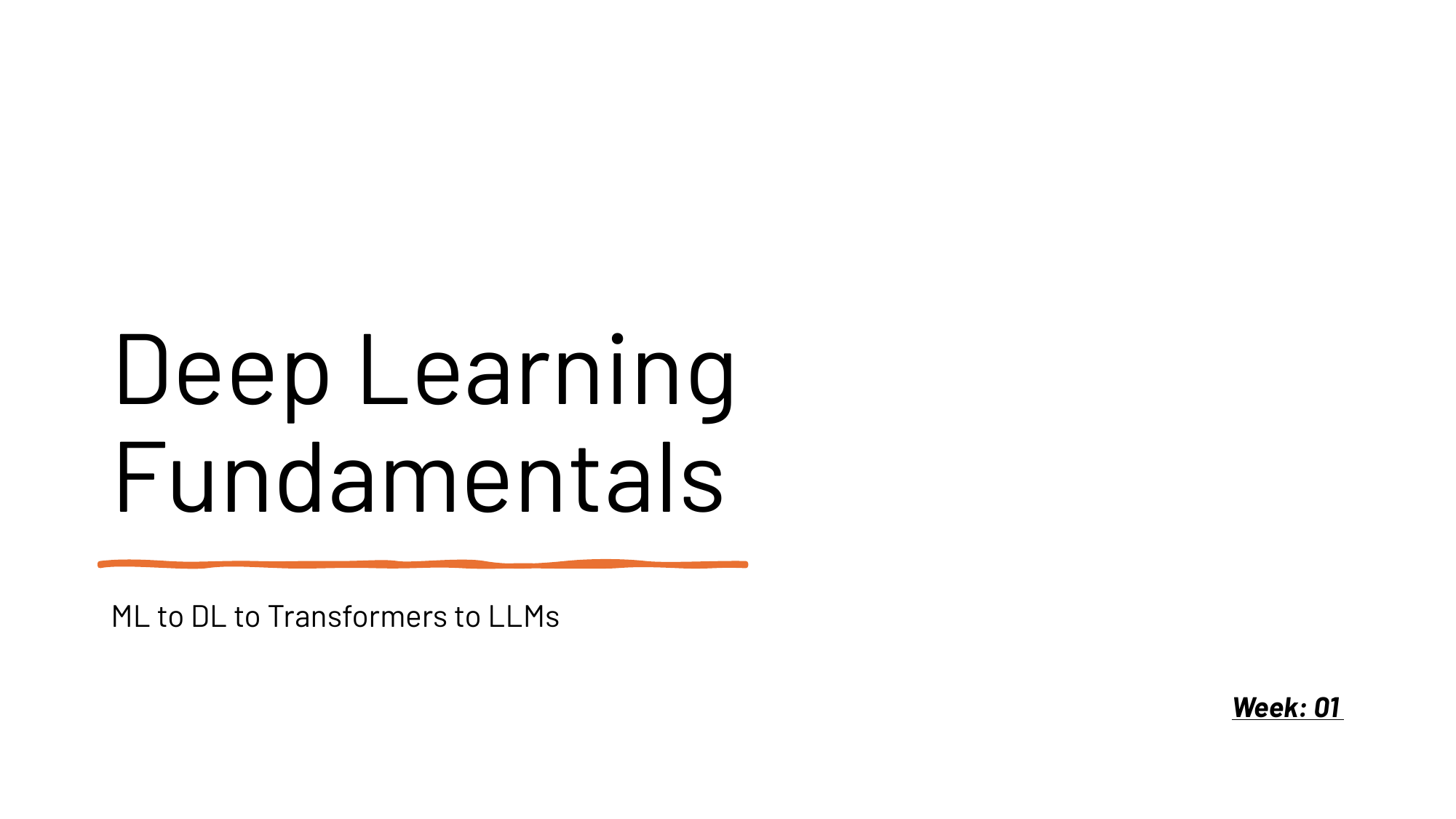

# Deep Learning Fundamentals

ML to DL to Transformers to LLMs

Week: 01